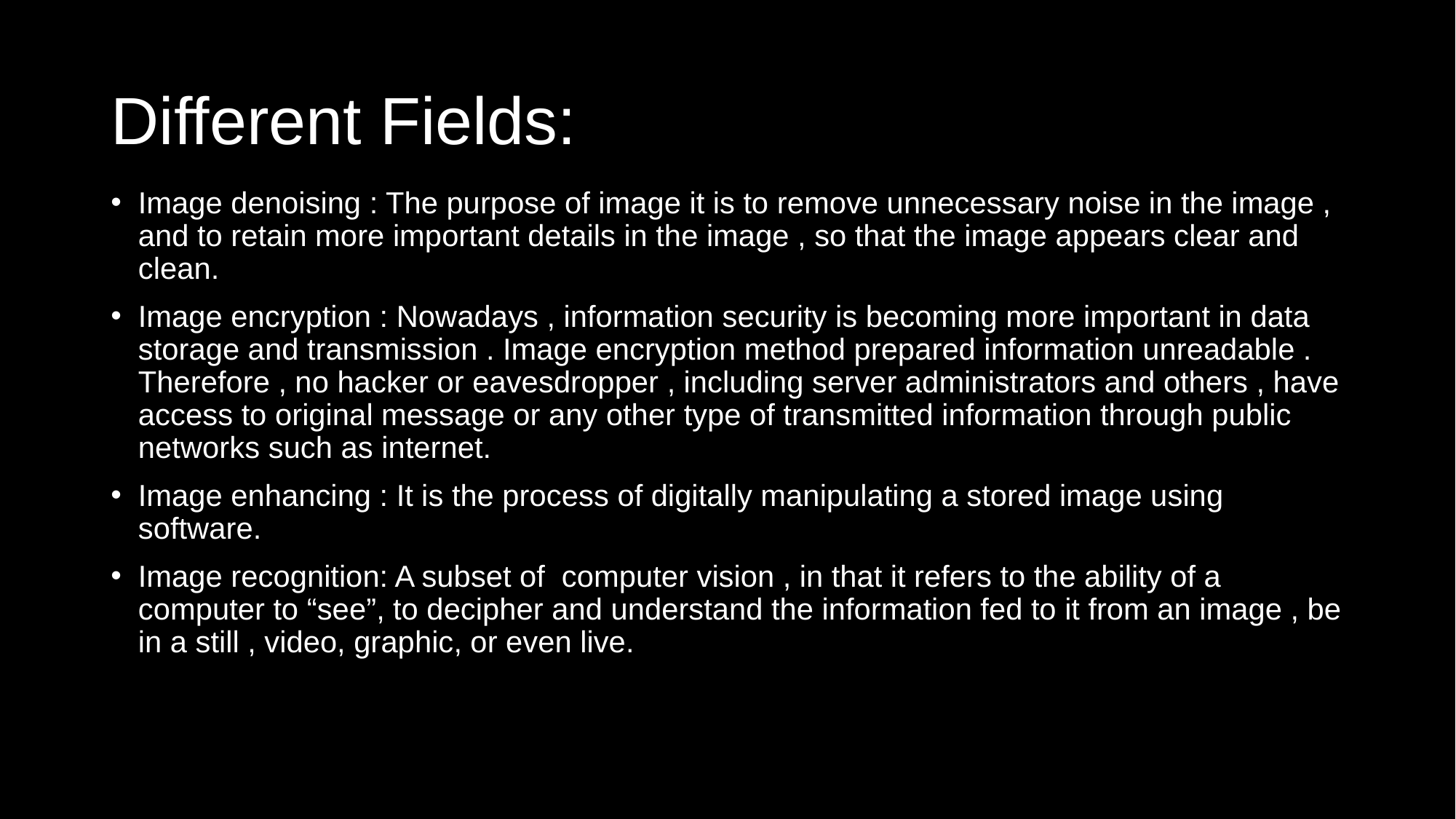

# Different Fields:
Image denoising : The purpose of image it is to remove unnecessary noise in the image , and to retain more important details in the image , so that the image appears clear and clean.
Image encryption : Nowadays , information security is becoming more important in data storage and transmission . Image encryption method prepared information unreadable . Therefore , no hacker or eavesdropper , including server administrators and others , have access to original message or any other type of transmitted information through public networks such as internet.
Image enhancing : It is the process of digitally manipulating a stored image using software.
Image recognition: A subset of  computer vision , in that it refers to the ability of a computer to “see”, to decipher and understand the information fed to it from an image , be in a still , video, graphic, or even live.